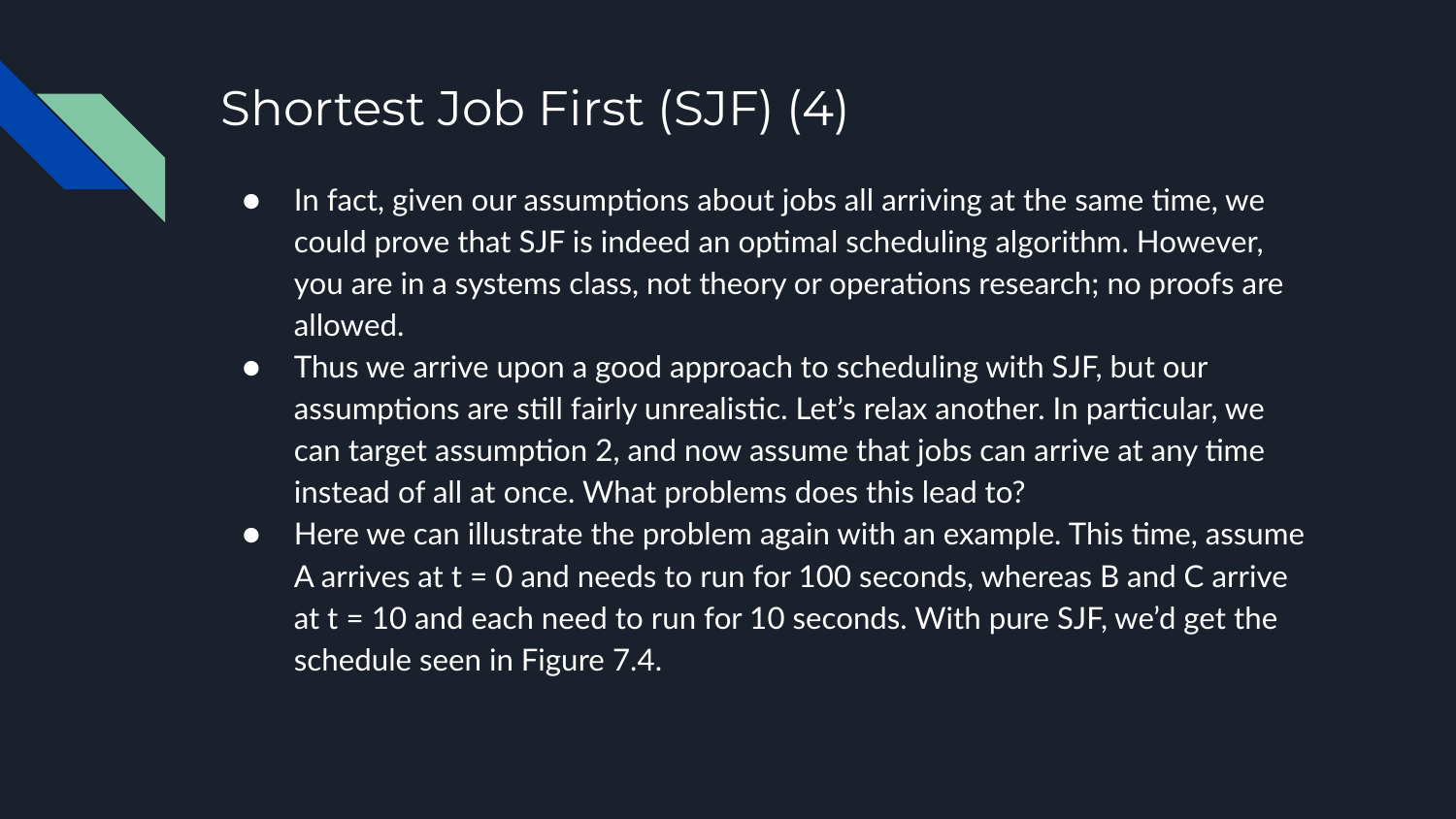

# Shortest Job First (SJF) (4)
In fact, given our assumptions about jobs all arriving at the same time, we could prove that SJF is indeed an optimal scheduling algorithm. However, you are in a systems class, not theory or operations research; no proofs are allowed.
Thus we arrive upon a good approach to scheduling with SJF, but our assumptions are still fairly unrealistic. Let’s relax another. In particular, we can target assumption 2, and now assume that jobs can arrive at any time instead of all at once. What problems does this lead to?
Here we can illustrate the problem again with an example. This time, assume A arrives at t = 0 and needs to run for 100 seconds, whereas B and C arrive at t = 10 and each need to run for 10 seconds. With pure SJF, we’d get the schedule seen in Figure 7.4.